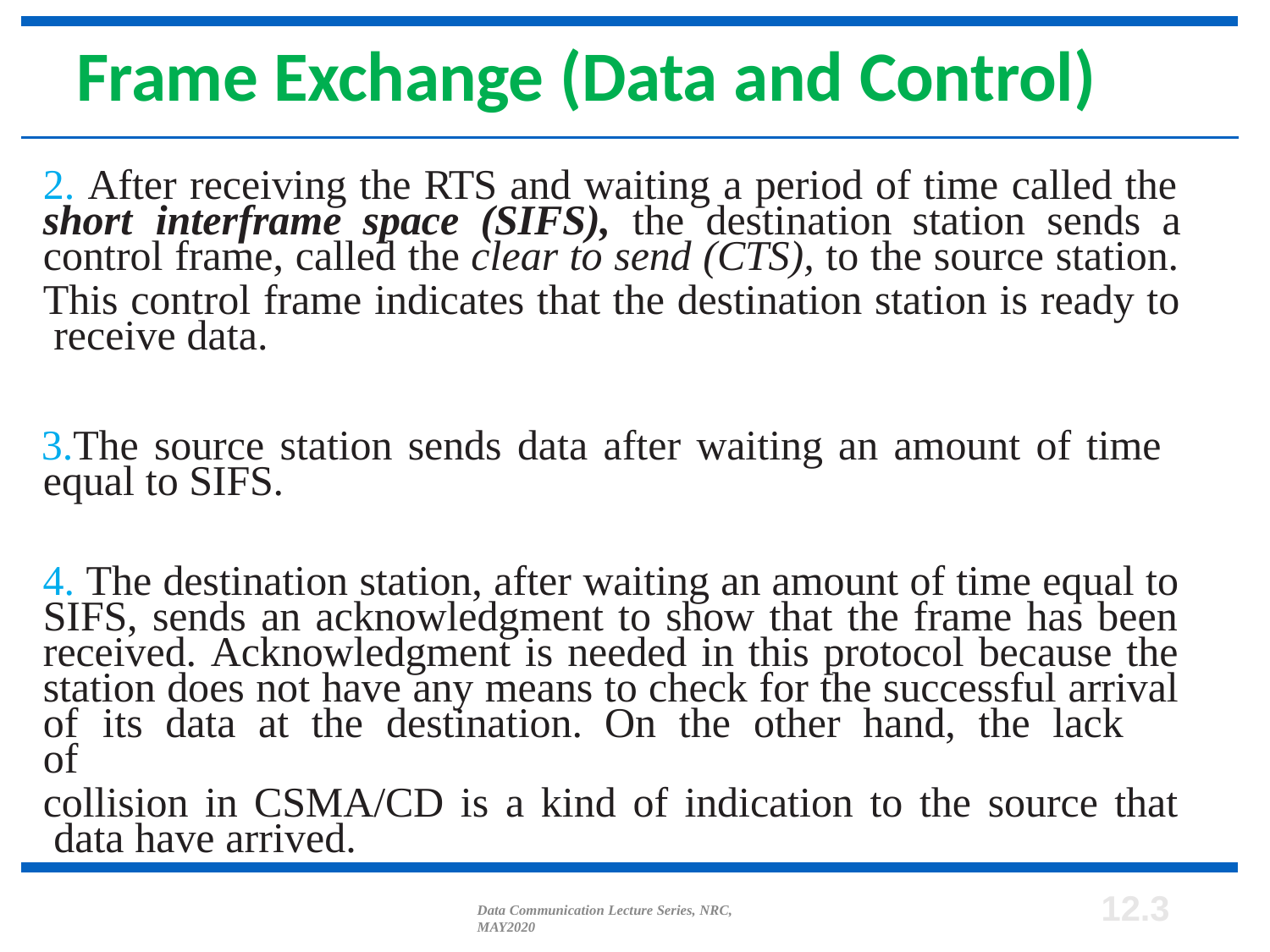

# Frame Exchange (Data and Control)

After receiving the RTS and waiting a period of time called the
short	interframe	space	(SIFS),	the	destination	station	sends	a
control frame, called the clear to send (CTS), to the source station.
This control frame indicates that the destination station is ready to  receive data.

The source station sends data after waiting an amount of time  equal to SIFS.

The destination station, after waiting an amount of time equal to
SIFS, sends an acknowledgment to show that the frame has been
received. Acknowledgment is needed in this protocol because the
station does not have any means to check for the successful arrival
of	its	data	at	the	destination.	On	the	other	hand,	the	lack	of
collision in CSMA/CD is a kind of indication to the source that  data have arrived.

12.3
Data Communication Lecture Series, NRC, MAY2020